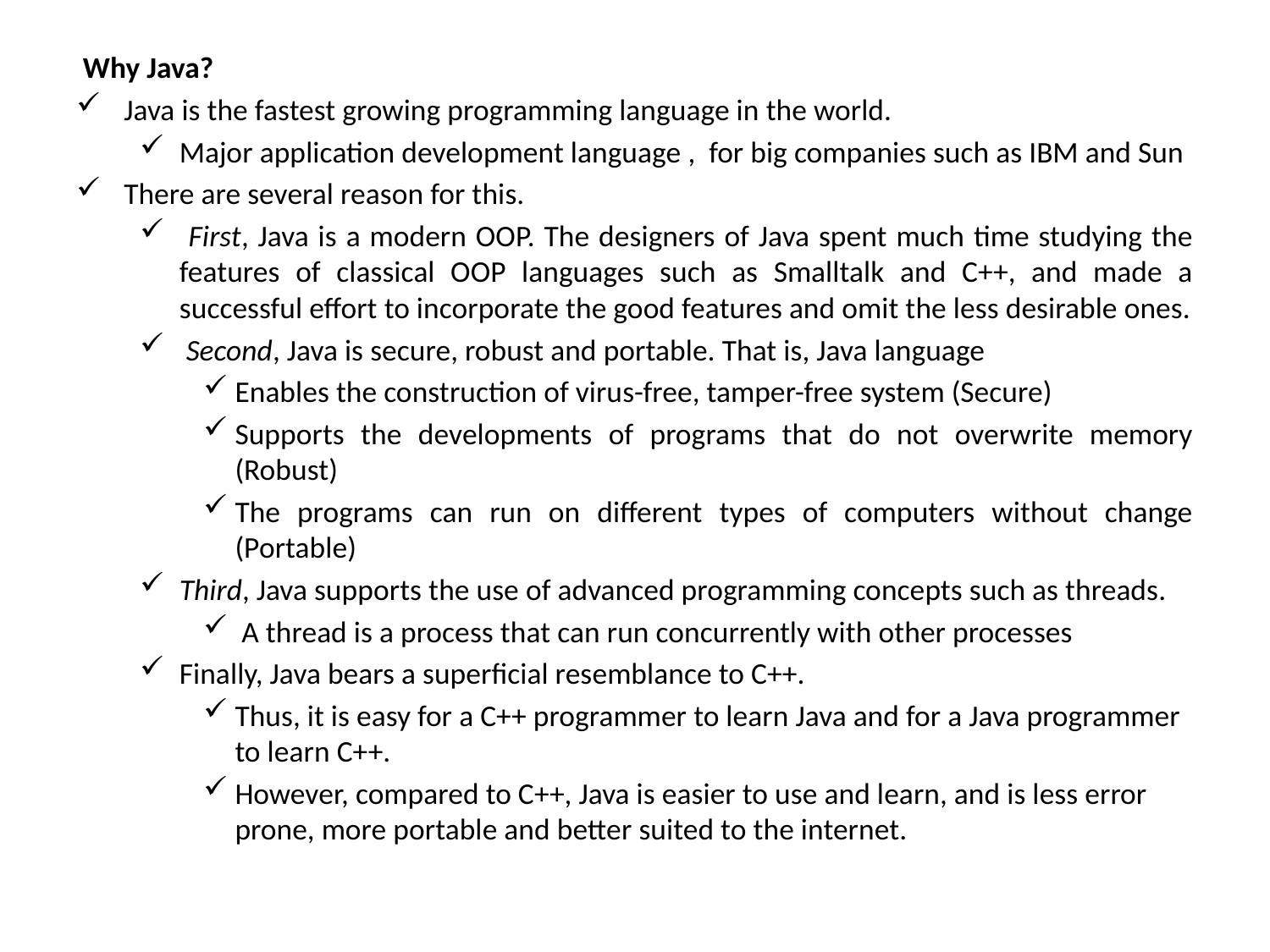

Why Java?
Java is the fastest growing programming language in the world.
Major application development language ,  for big companies such as IBM and Sun
There are several reason for this.
 First, Java is a modern OOP. The designers of Java spent much time studying the features of classical OOP languages such as Smalltalk and C++, and made a successful effort to incorporate the good features and omit the less desirable ones.
 Second, Java is secure, robust and portable. That is, Java language
Enables the construction of virus-free, tamper-free system (Secure)
Supports the developments of programs that do not overwrite memory (Robust)
The programs can run on different types of computers without change (Portable)
Third, Java supports the use of advanced programming concepts such as threads.
 A thread is a process that can run concurrently with other processes
Finally, Java bears a superficial resemblance to C++.
Thus, it is easy for a C++ programmer to learn Java and for a Java programmer to learn C++.
However, compared to C++, Java is easier to use and learn, and is less error prone, more portable and better suited to the internet.